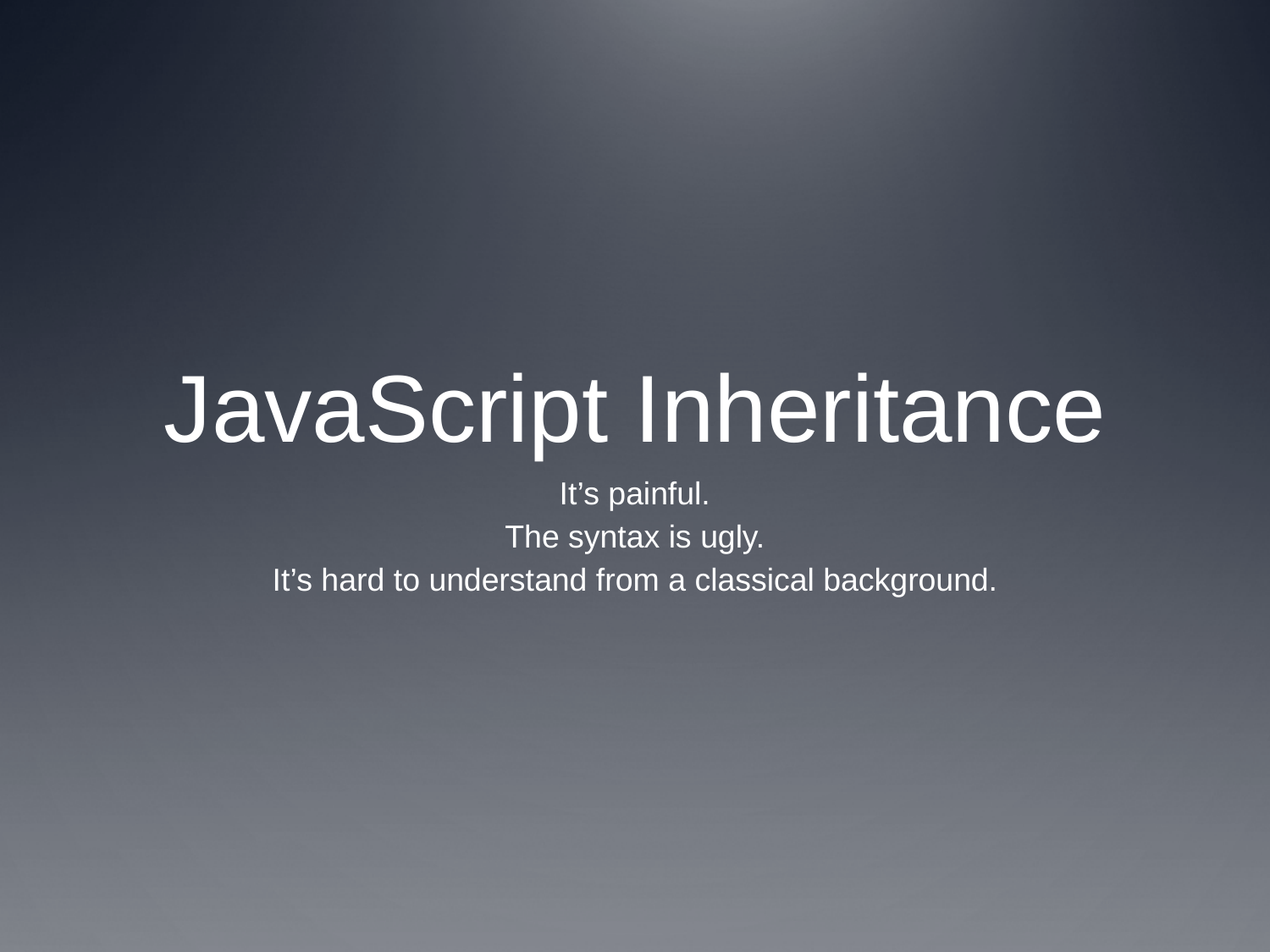

# JavaScript Inheritance
It’s painful.
The syntax is ugly.
It’s hard to understand from a classical background.